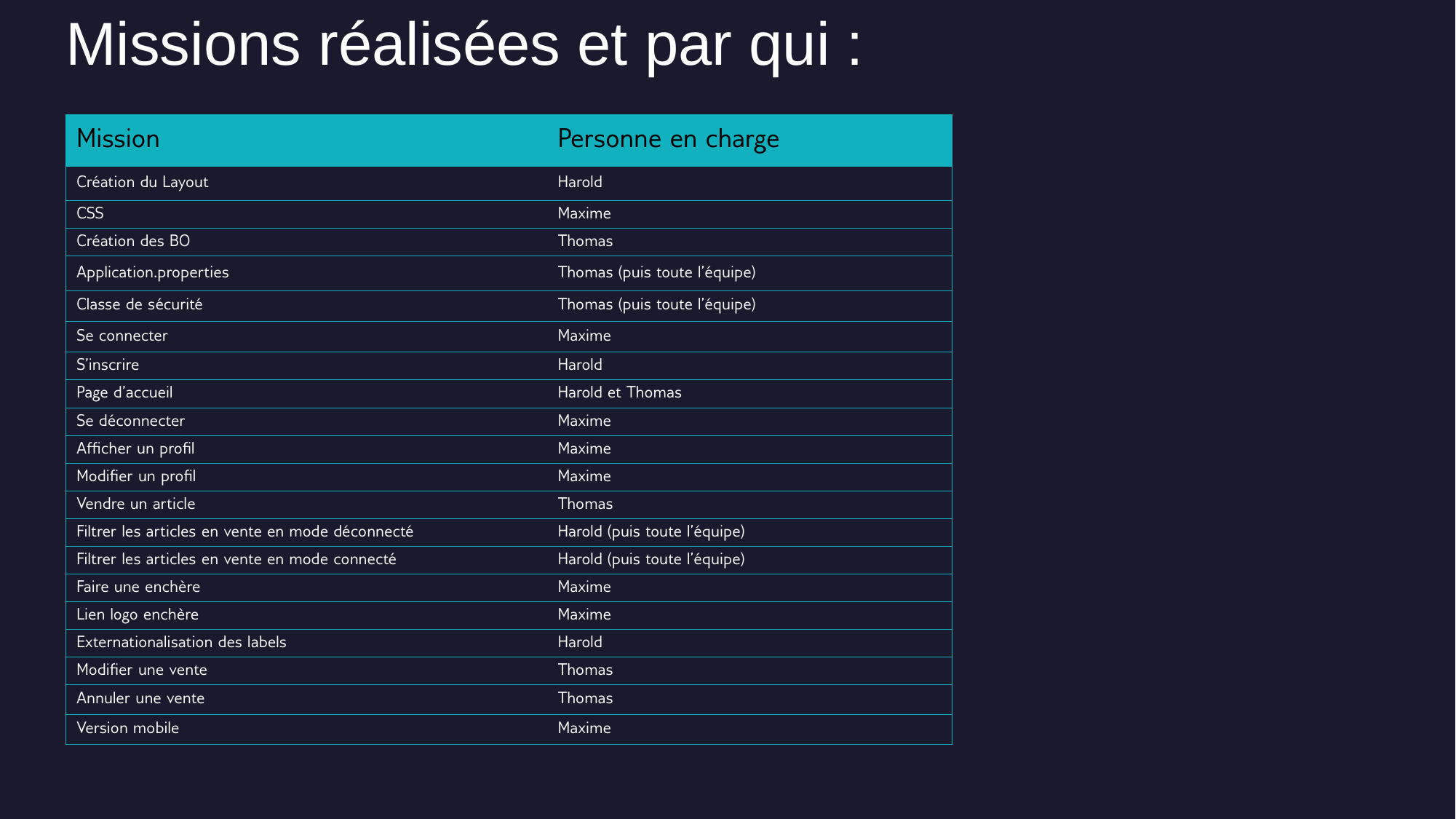

# Missions réalisées et par qui :
| Mission | Personne en charge |
| --- | --- |
| Création du Layout | Harold |
| CSS | Maxime |
| Création des BO | Thomas |
| Application.properties | Thomas (puis toute l’équipe) |
| Classe de sécurité | Thomas (puis toute l’équipe) |
| Se connecter | Maxime |
| S’inscrire | Harold |
| Page d’accueil | Harold et Thomas |
| Se déconnecter | Maxime |
| Afficher un profil | Maxime |
| Modifier un profil | Maxime |
| Vendre un article | Thomas |
| Filtrer les articles en vente en mode déconnecté | Harold (puis toute l’équipe) |
| Filtrer les articles en vente en mode connecté | Harold (puis toute l’équipe) |
| Faire une enchère | Maxime |
| Lien logo enchère | Maxime |
| Externationalisation des labels | Harold |
| Modifier une vente | Thomas |
| Annuler une vente | Thomas |
| Version mobile | Maxime |